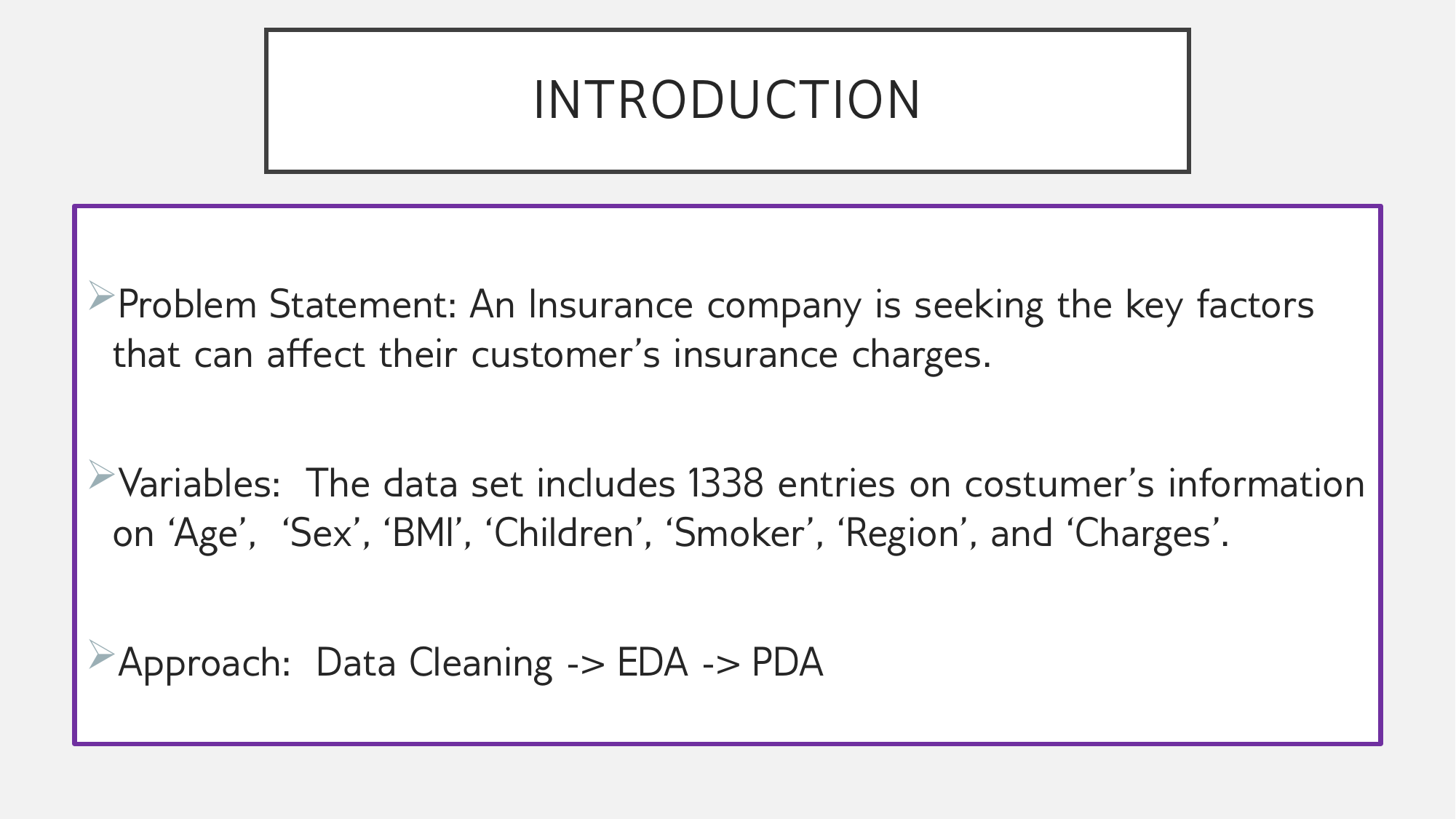

# Introduction

Problem Statement: An Insurance company is seeking the key factors that can affect their customer’s insurance charges.

Variables:  The data set includes 1338 entries on costumer’s information on ‘Age’,  ‘Sex’, ‘BMI’, ‘Children’, ‘Smoker’, ‘Region’, and ‘Charges’.

Approach:  Data Cleaning -> EDA -> PDA